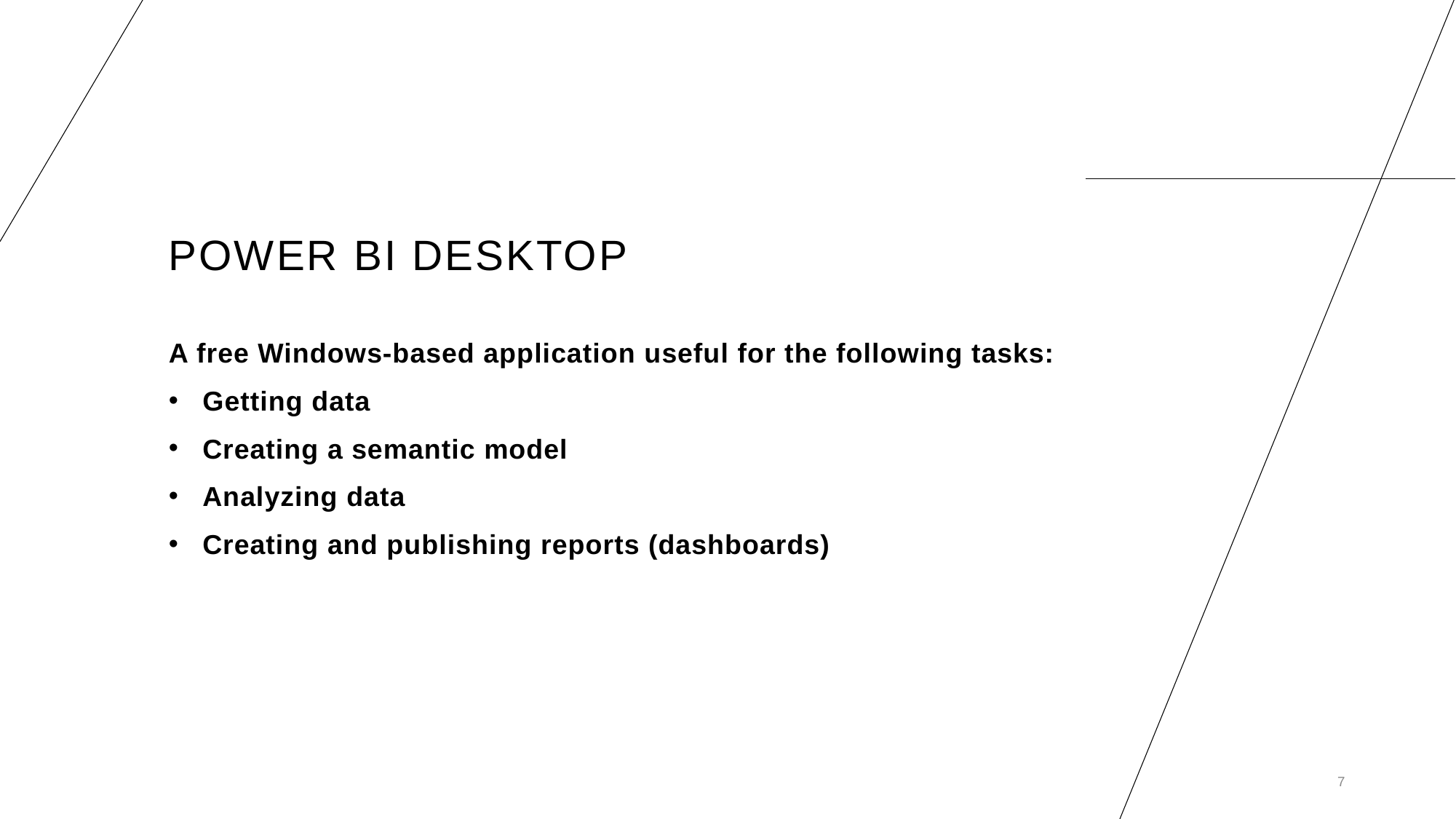

# Power BI Desktop
A free Windows-based application useful for the following tasks:
Getting data
Creating a semantic model
Analyzing data
Creating and publishing reports (dashboards)
7